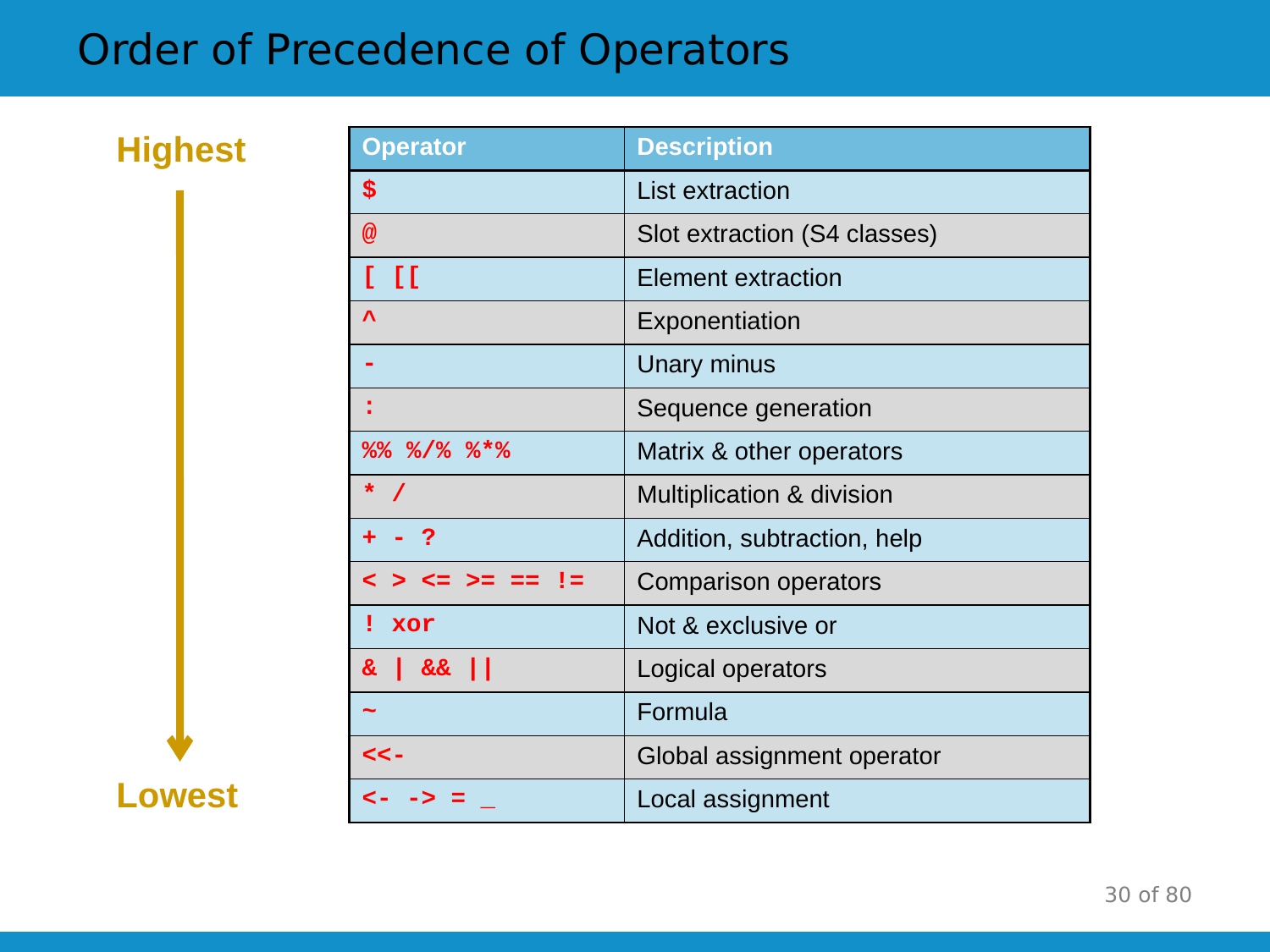

# Order of Precedence of Operators
Highest
| Operator | Description |
| --- | --- |
| $ | List extraction |
| @ | Slot extraction (S4 classes) |
| [ [[ | Element extraction |
| ^ | Exponentiation |
| - | Unary minus |
| : | Sequence generation |
| %% %/% %\*% | Matrix & other operators |
| \* / | Multiplication & division |
| + - ? | Addition, subtraction, help |
| < > <= >= == != | Comparison operators |
| ! xor | Not & exclusive or |
| & | && || | Logical operators |
| ~ | Formula |
| <<- | Global assignment operator |
| <- -> = \_ | Local assignment |

Lowest